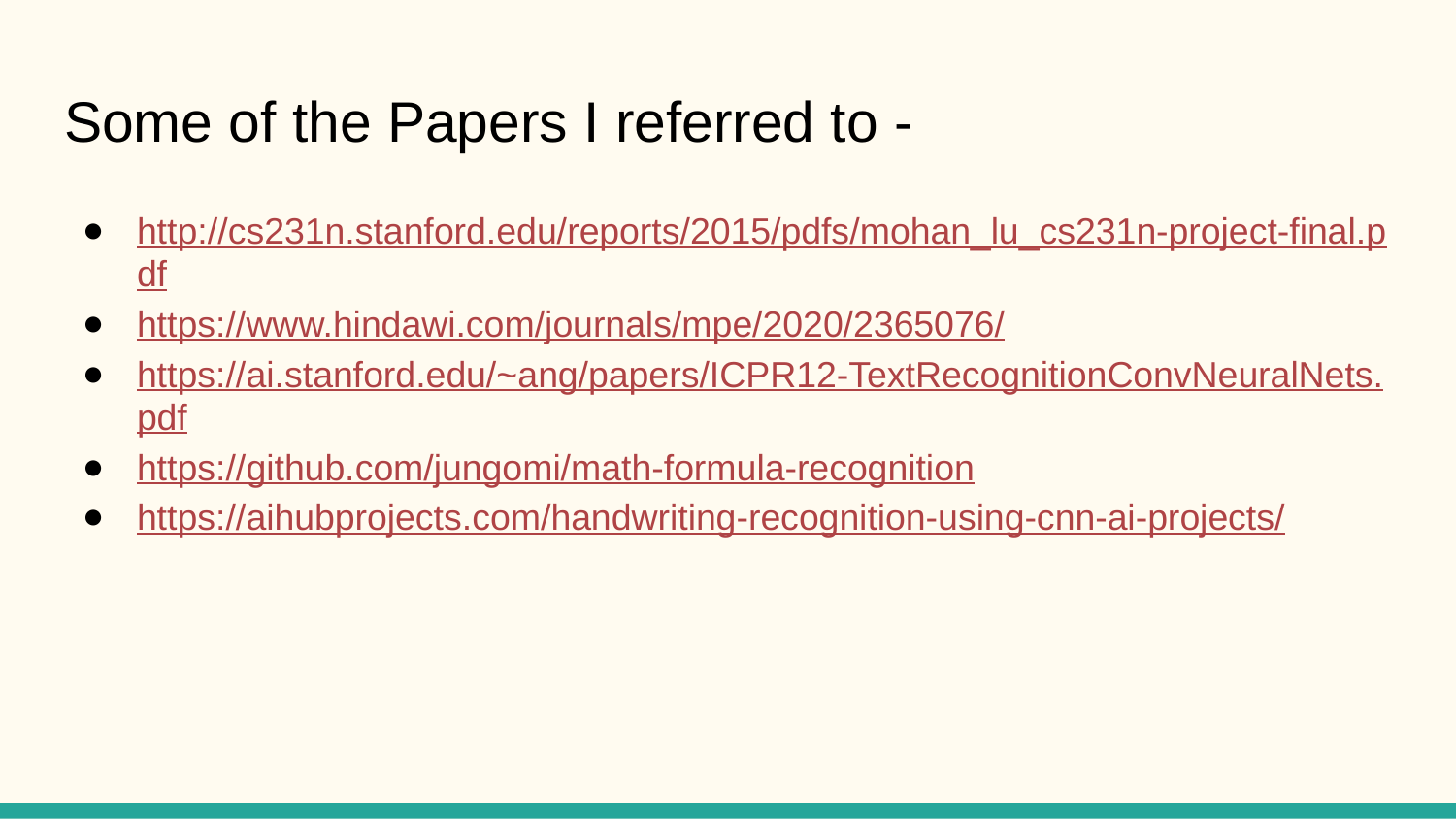

# Some of the Papers I referred to -
http://cs231n.stanford.edu/reports/2015/pdfs/mohan_lu_cs231n-project-final.pdf
https://www.hindawi.com/journals/mpe/2020/2365076/
https://ai.stanford.edu/~ang/papers/ICPR12-TextRecognitionConvNeuralNets.pdf
https://github.com/jungomi/math-formula-recognition
https://aihubprojects.com/handwriting-recognition-using-cnn-ai-projects/